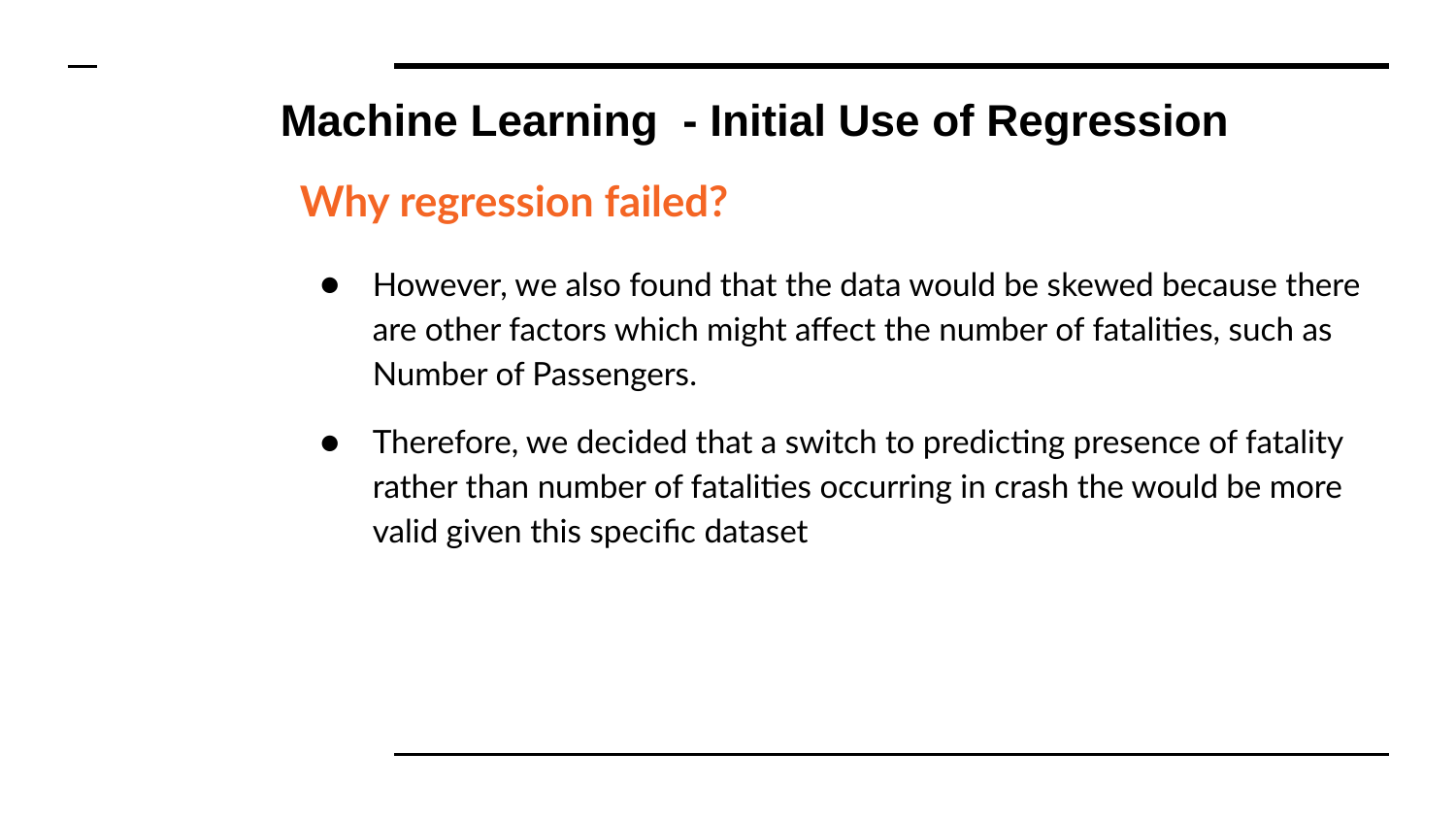

# Machine Learning  - Initial Use of Regression
Why regression failed?
However, we also found that the data would be skewed because there are other factors which might affect the number of fatalities, such as Number of Passengers.
Therefore, we decided that a switch to predicting presence of fatality rather than number of fatalities occurring in crash the would be more valid given this specific dataset